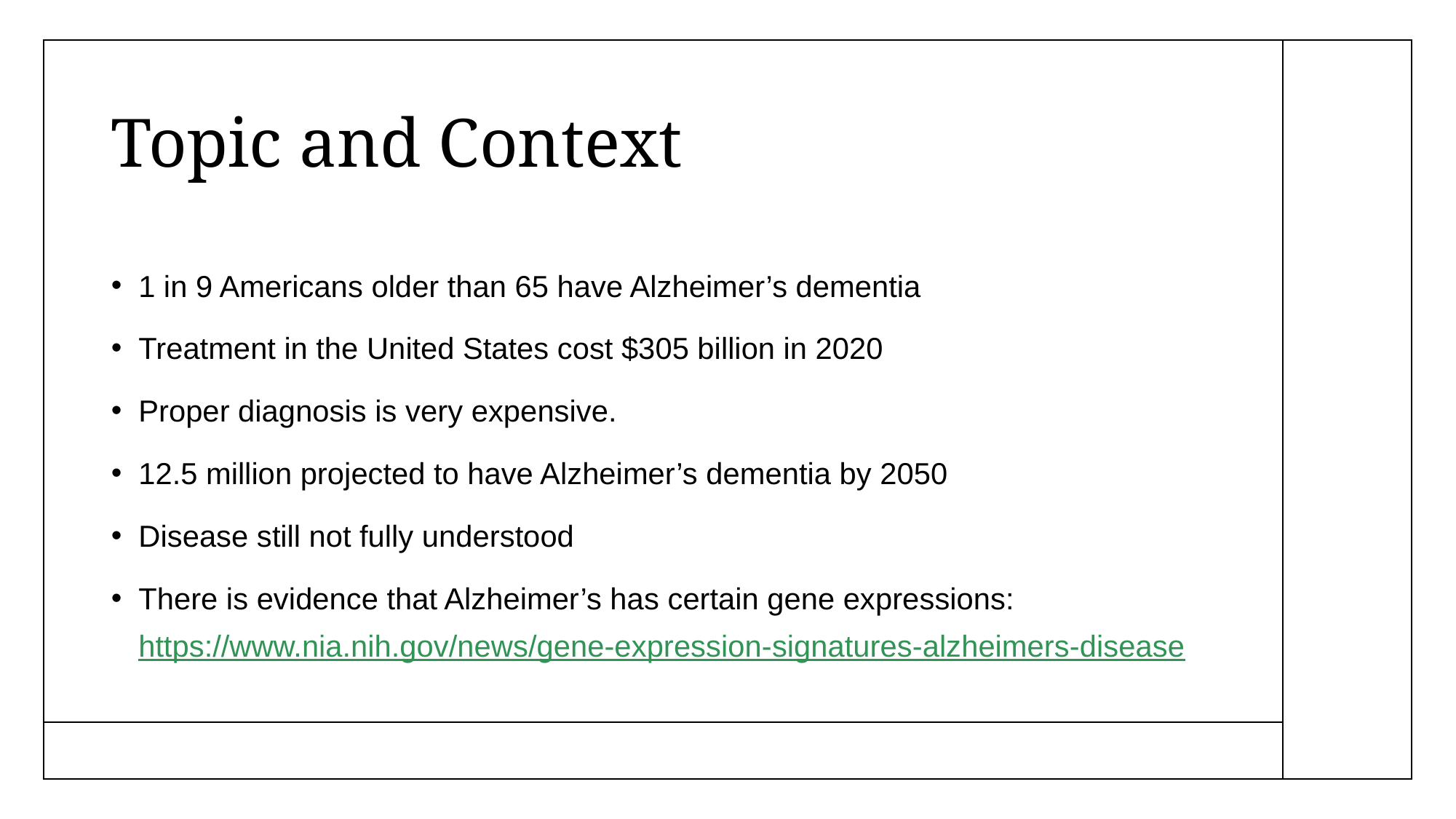

# Topic and Context
1 in 9 Americans older than 65 have Alzheimer’s dementia
Treatment in the United States cost $305 billion in 2020
Proper diagnosis is very expensive.
12.5 million projected to have Alzheimer’s dementia by 2050
Disease still not fully understood
There is evidence that Alzheimer’s has certain gene expressions: https://www.nia.nih.gov/news/gene-expression-signatures-alzheimers-disease